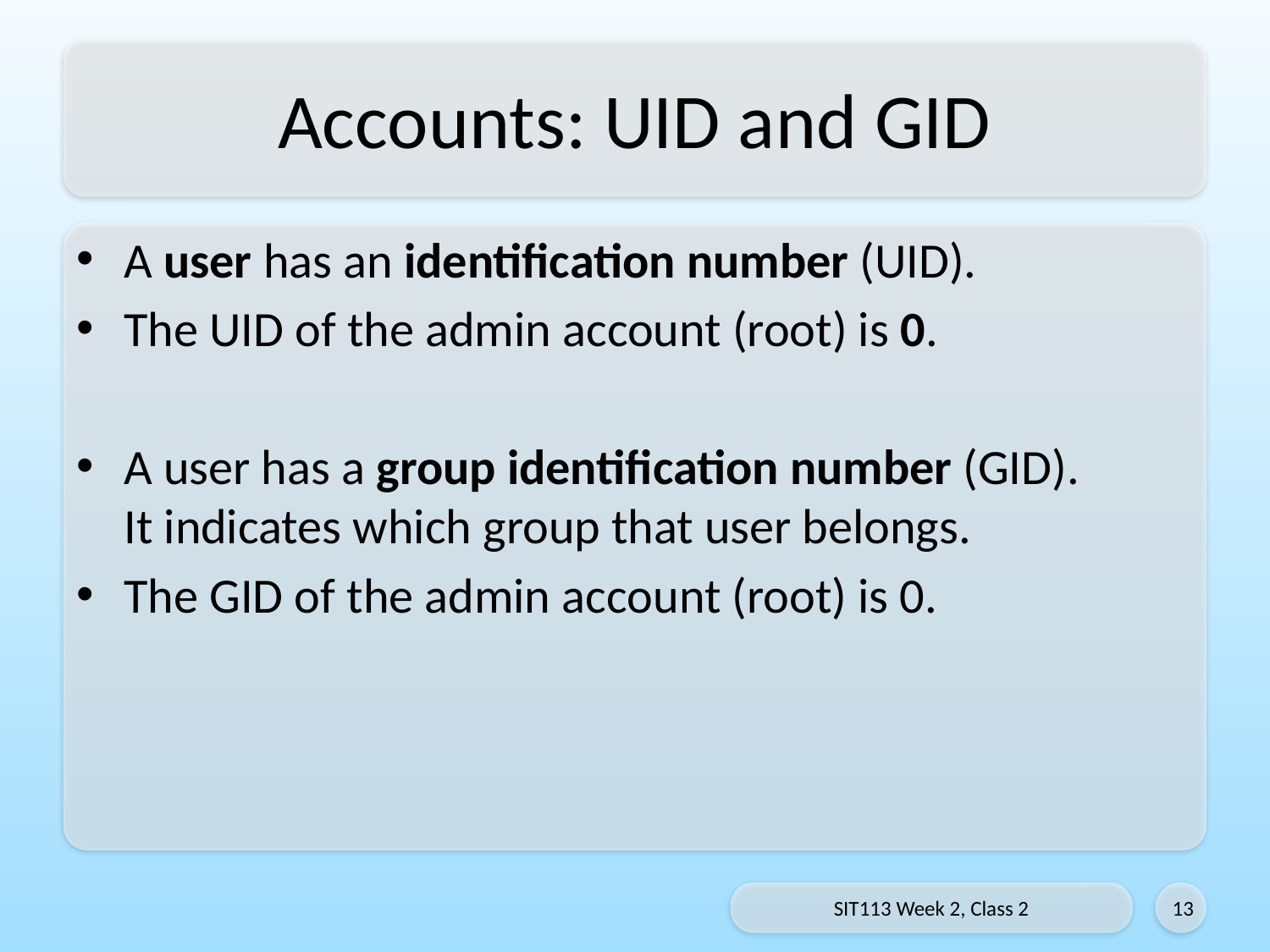

# Accounts: UID and GID
A user has an identification number (UID).
The UID of the admin account (root) is 0.

A user has a group identification number (GID).
It indicates which group that user belongs.
The GID of the admin account (root) is 0.
SIT113 Week 2, Class 2
13